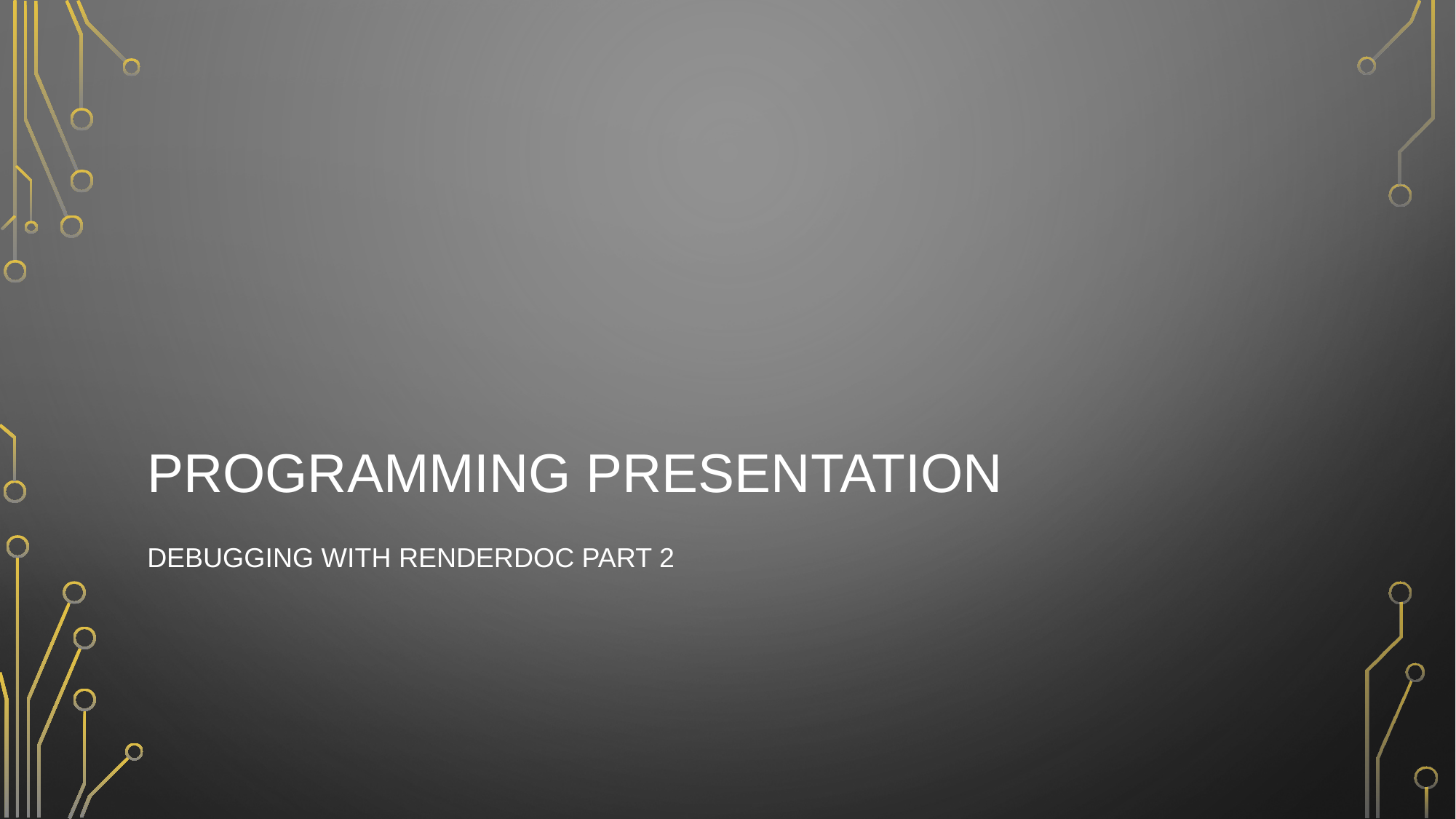

# Programming presentation
Debugging with renderdoc part 2